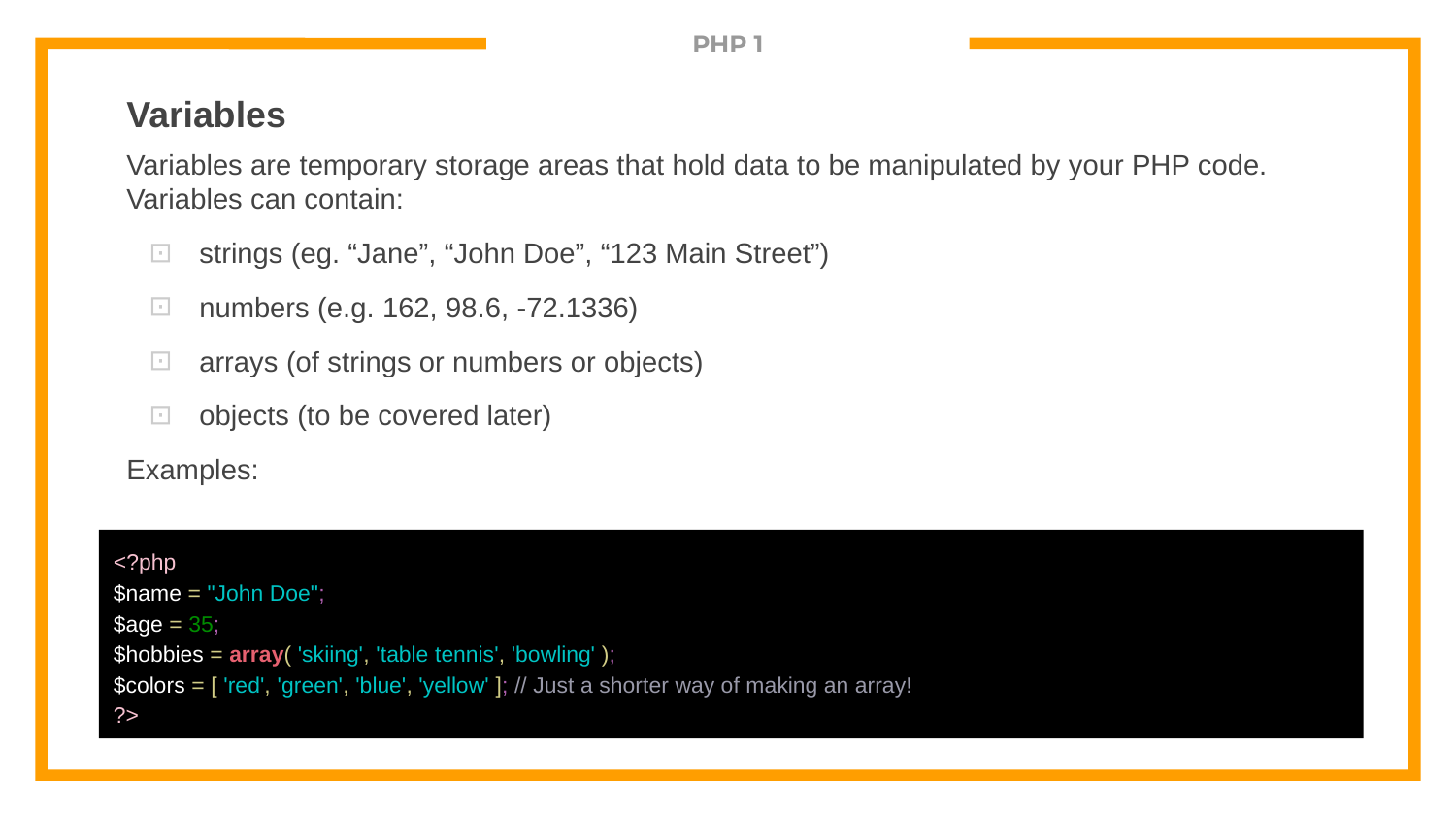

# PHP 1
Variables
Variables are temporary storage areas that hold data to be manipulated by your PHP code. Variables can contain:
strings (eg. “Jane”, “John Doe”, “123 Main Street”)
numbers (e.g. 162, 98.6, -72.1336)
arrays (of strings or numbers or objects)
objects (to be covered later)
Examples:

<?php
$name = "John Doe";
$age = 35;
$hobbies = array( 'skiing', 'table tennis', 'bowling' );
$colors = [ 'red', 'green', 'blue', 'yellow' ]; // Just a shorter way of making an array!
?>